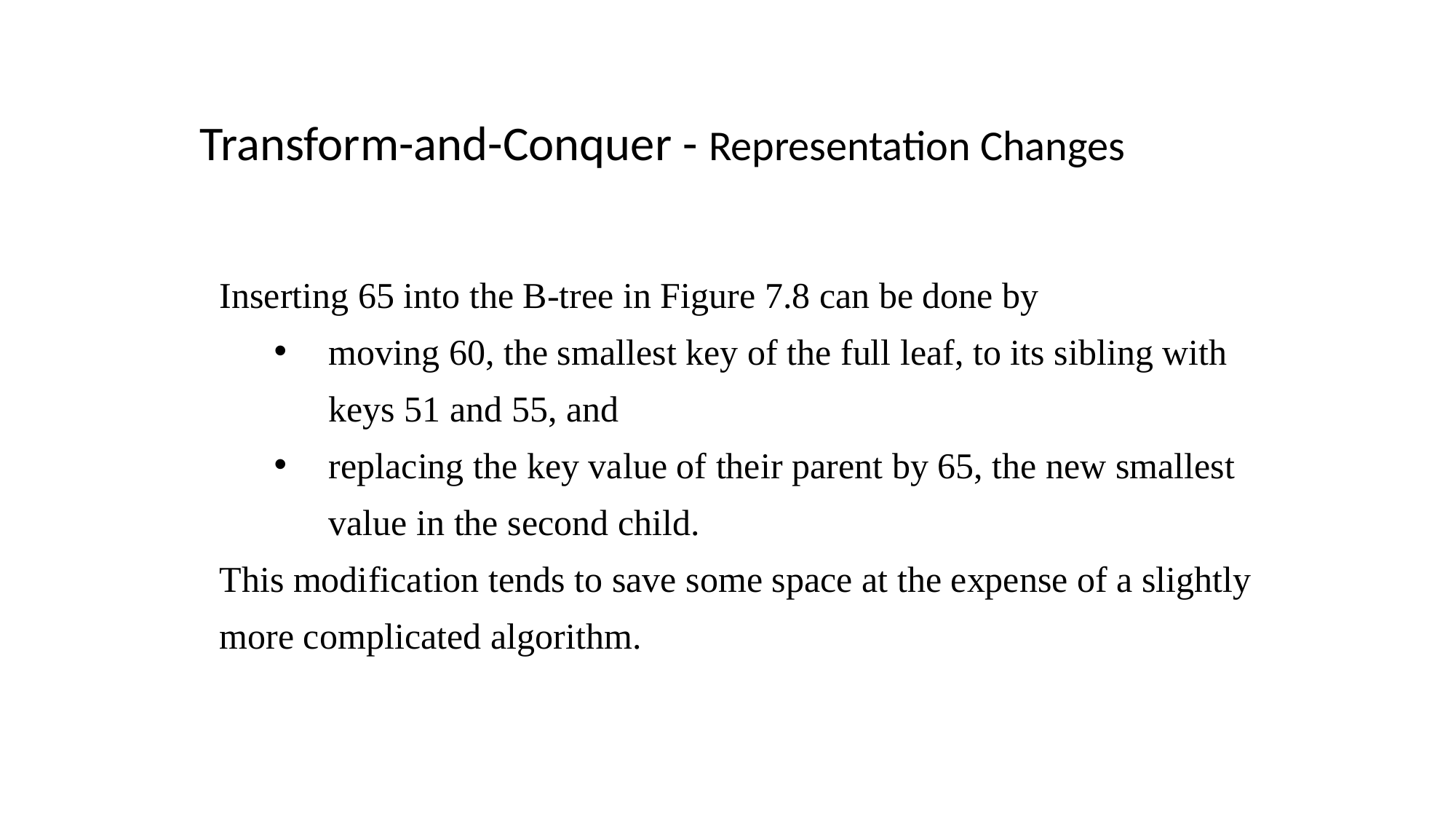

Transform-and-Conquer - Representation Changes
Inserting 65 into the B-tree in Figure 7.8 can be done by
moving 60, the smallest key of the full leaf, to its sibling with keys 51 and 55, and
replacing the key value of their parent by 65, the new smallest value in the second child.
This modification tends to save some space at the expense of a slightly more complicated algorithm.